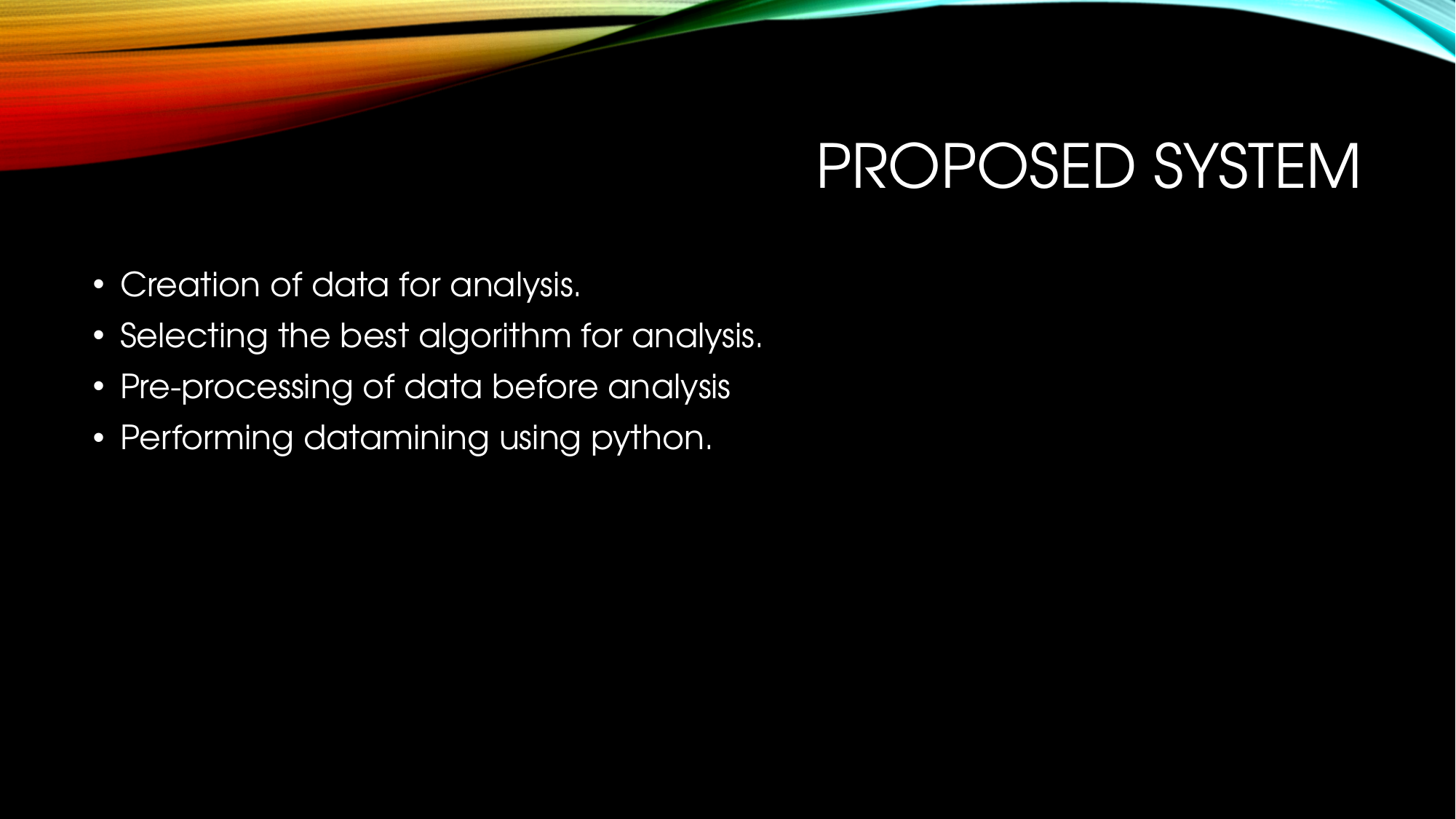

# Proposed system
Creation of data for analysis.
Selecting the best algorithm for analysis.
Pre-processing of data before analysis
Performing datamining using python.